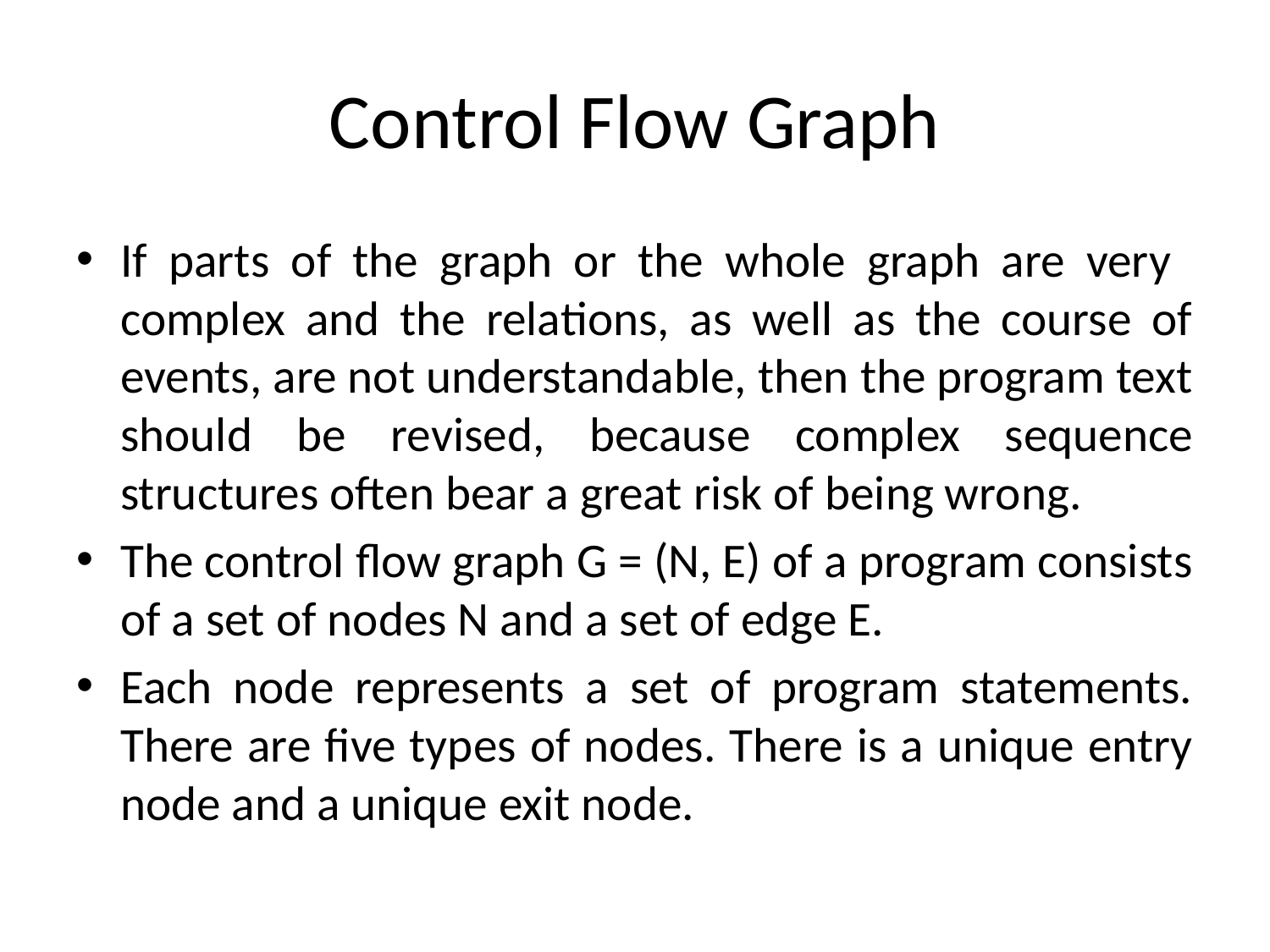

# Control Flow Graph
If parts of the graph or the whole graph are very  complex and the relations, as well as the course of events, are not understandable, then the program text should be revised, because complex sequence structures often bear a great risk of being wrong.
The control flow graph G = (N, E) of a program consists of a set of nodes N and a set of edge E.
Each node represents a set of program statements. There are five types of nodes. There is a unique entry node and a unique exit node.